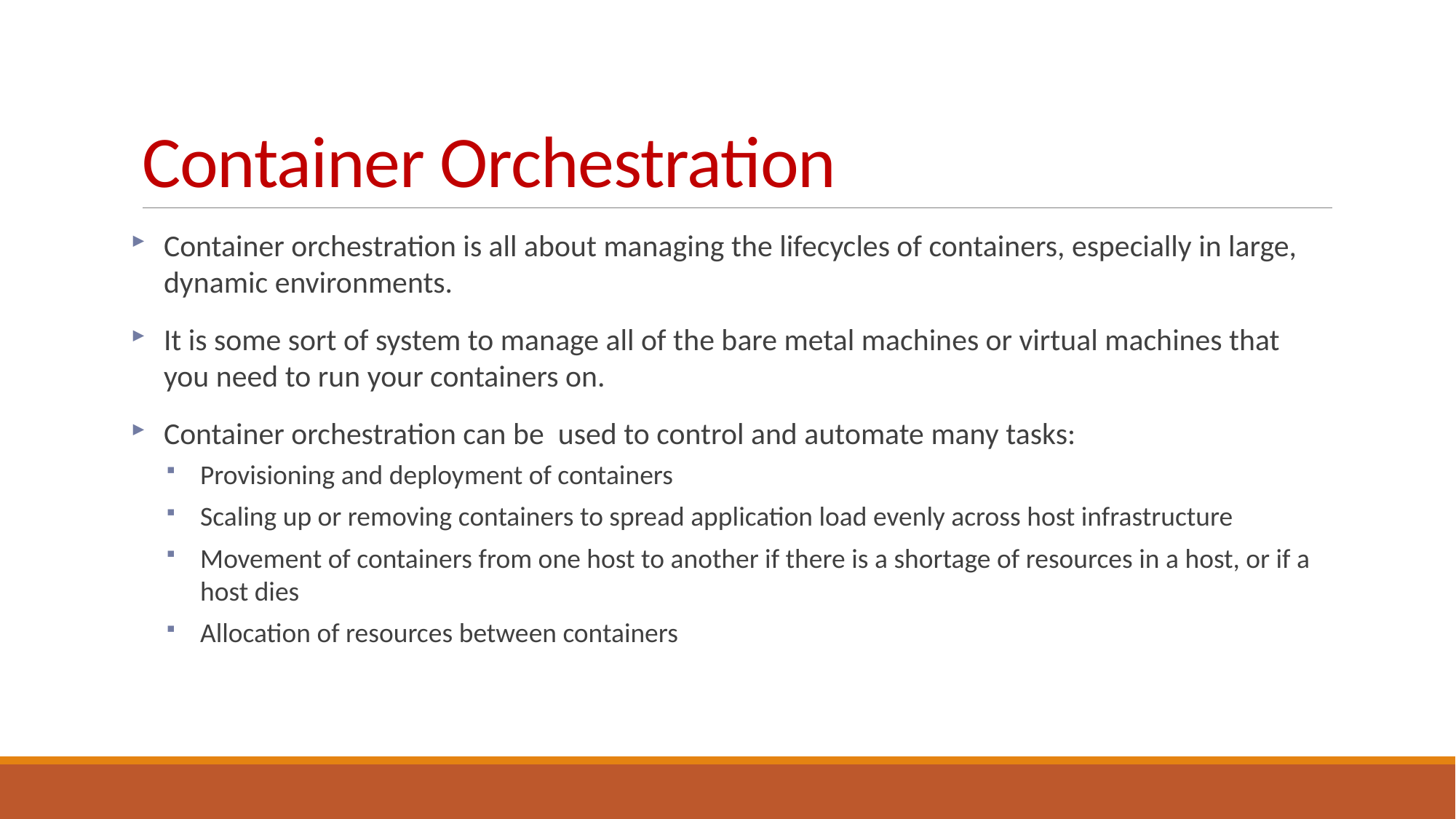

# Container Orchestration
Container orchestration is all about managing the lifecycles of containers, especially in large, dynamic environments.
It is some sort of system to manage all of the bare metal machines or virtual machines that you need to run your containers on.
Container orchestration can be  used to control and automate many tasks:
Provisioning and deployment of containers
Scaling up or removing containers to spread application load evenly across host infrastructure
Movement of containers from one host to another if there is a shortage of resources in a host, or if a host dies
Allocation of resources between containers